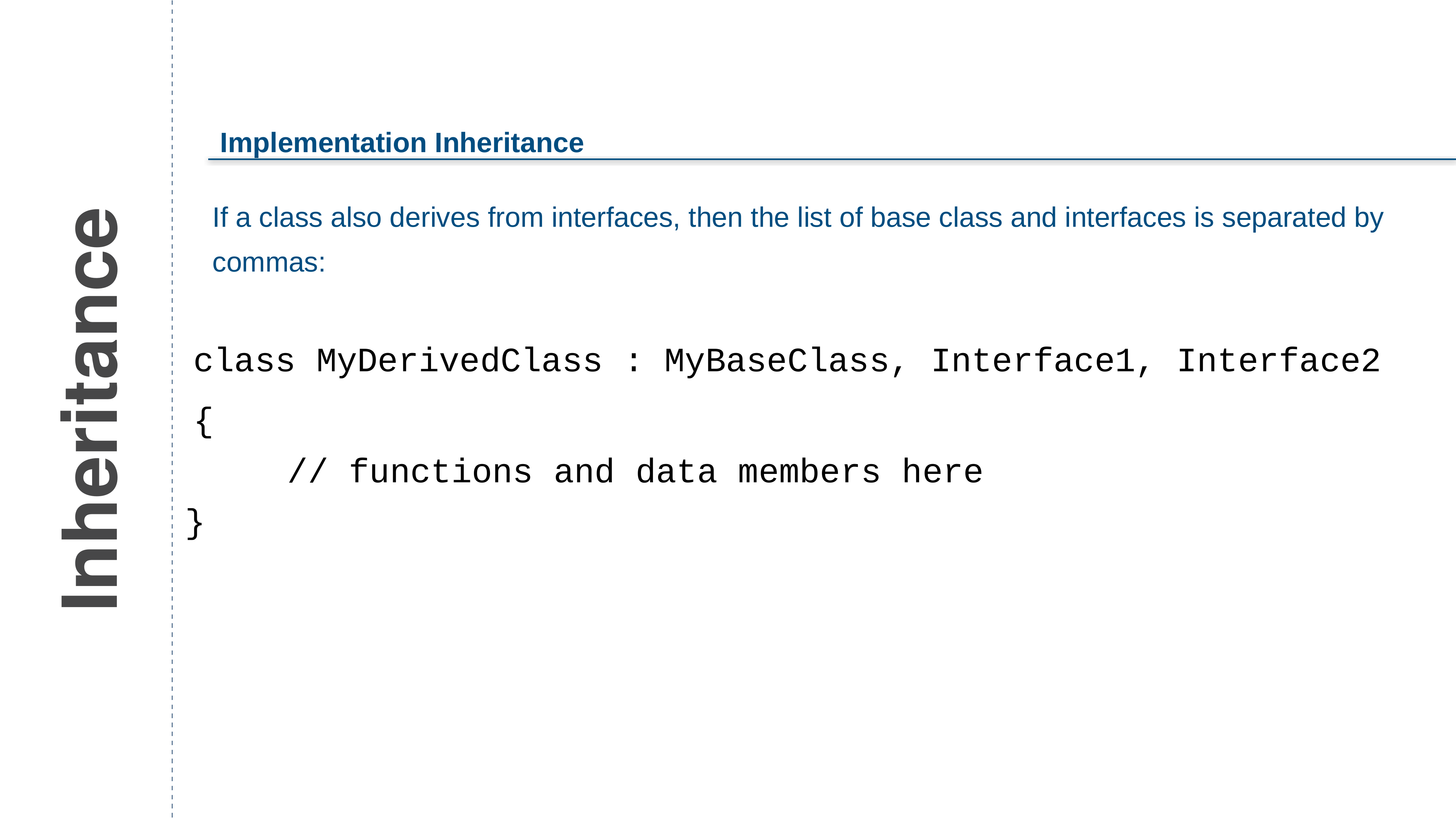

Implementation Inheritance

If a class also derives from interfaces, then the list of base class and interfaces is separated by commas:
class MyDerivedClass : MyBaseClass, Interface1, Interface2
{
     // functions and data members here
}
Inheritance